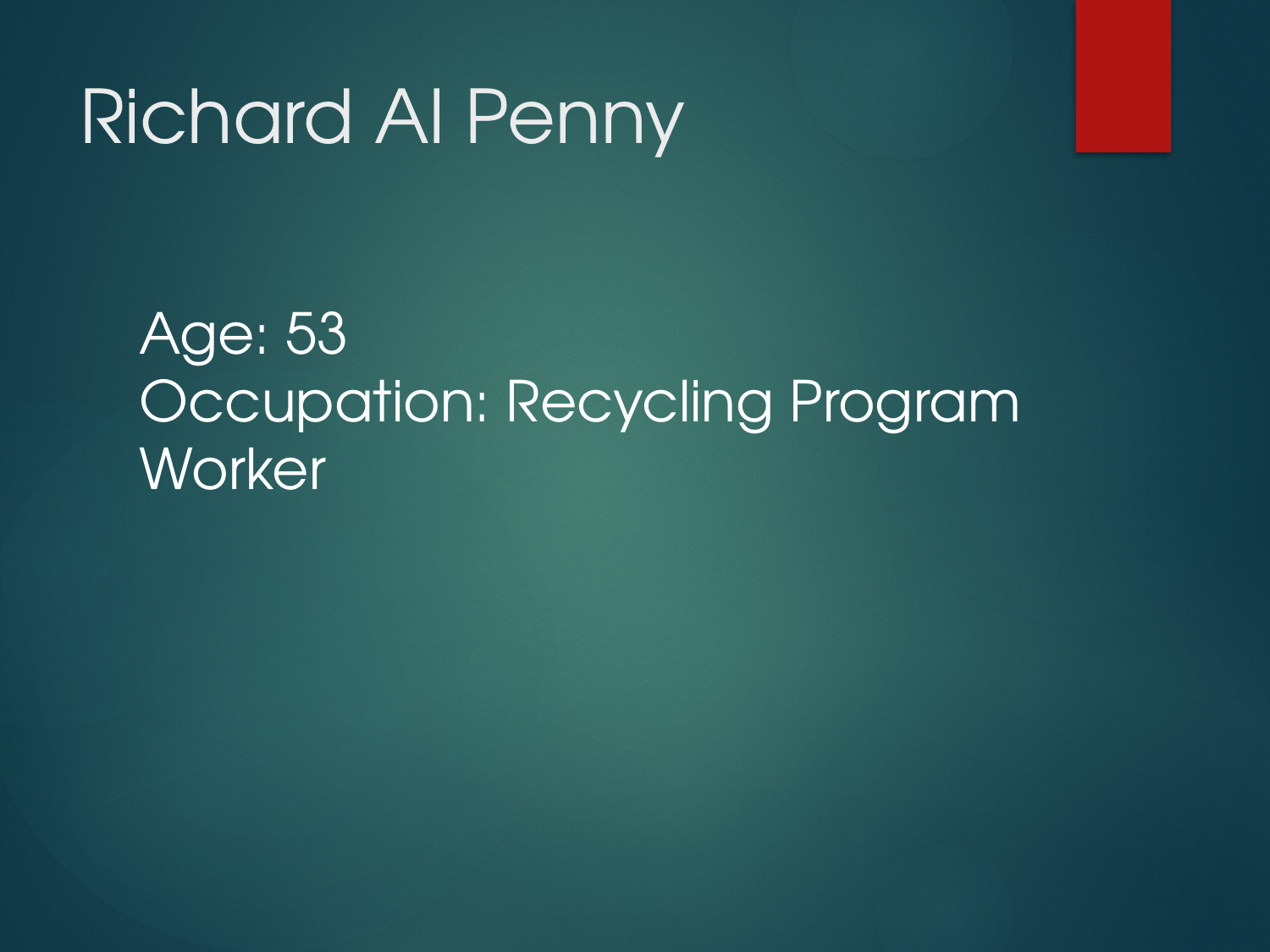

# Richard Al Penny

Age: 53
Occupation: Recycling Program Worker